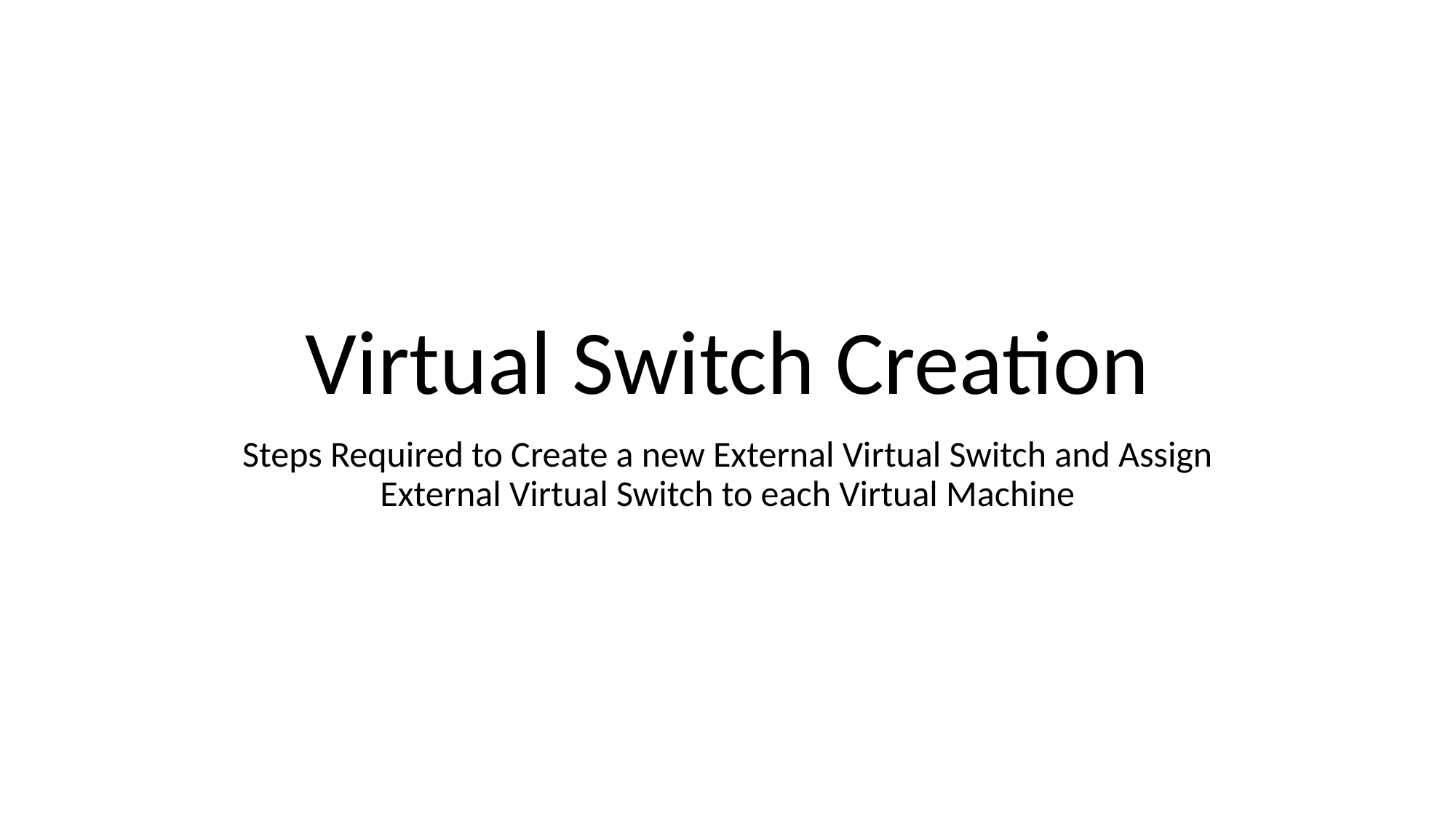

# Virtual Switch Creation
Steps Required to Create a new External Virtual Switch and Assign External Virtual Switch to each Virtual Machine